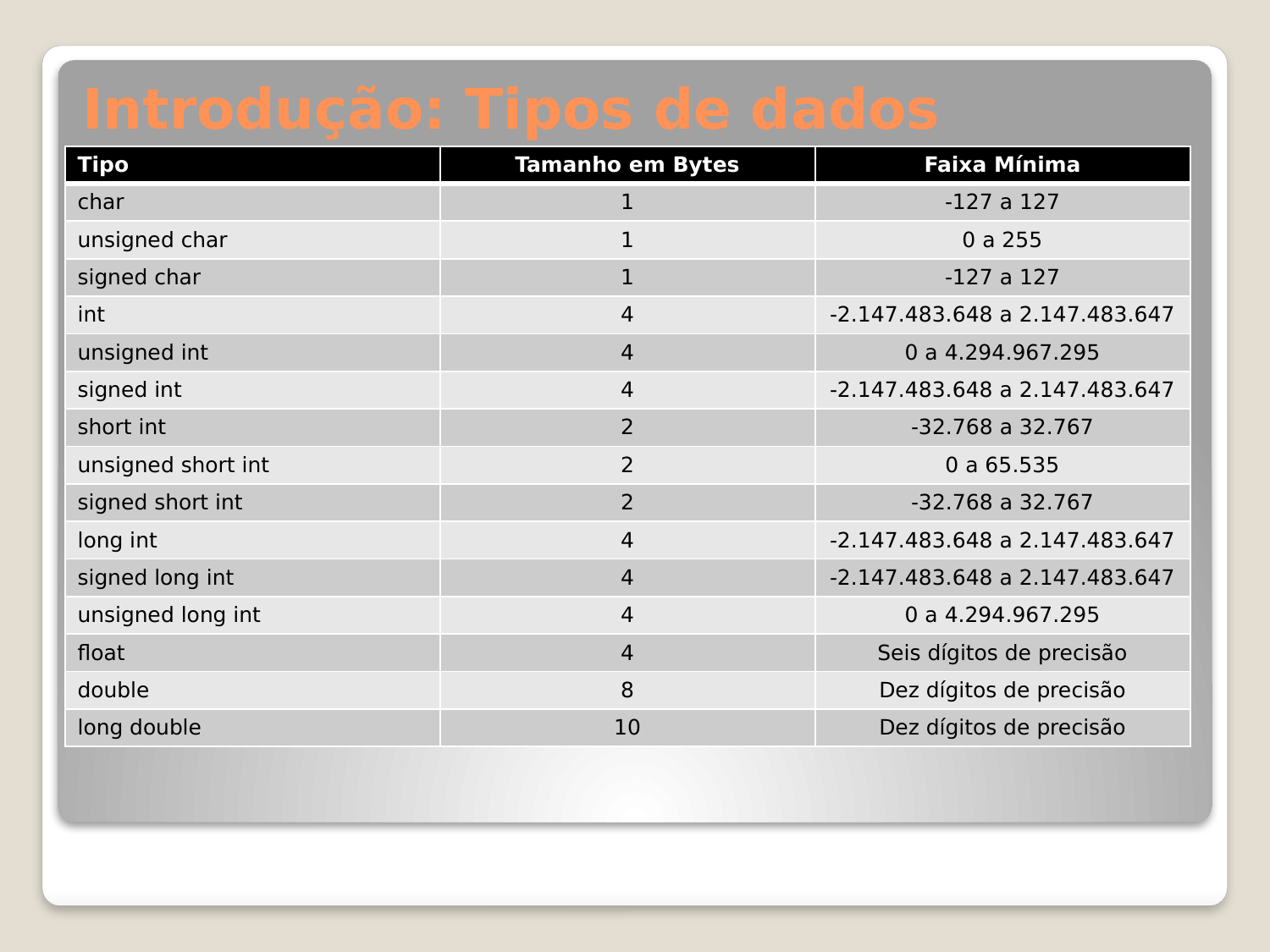

# Introdução: Tipos de dados
| Tipo | Tamanho em Bytes | Faixa Mínima |
| --- | --- | --- |
| char | 1 | -127 a 127 |
| unsigned char | 1 | 0 a 255 |
| signed char | 1 | -127 a 127 |
| int | 4 | -2.147.483.648 a 2.147.483.647 |
| unsigned int | 4 | 0 a 4.294.967.295 |
| signed int | 4 | -2.147.483.648 a 2.147.483.647 |
| short int | 2 | -32.768 a 32.767 |
| unsigned short int | 2 | 0 a 65.535 |
| signed short int | 2 | -32.768 a 32.767 |
| long int | 4 | -2.147.483.648 a 2.147.483.647 |
| signed long int | 4 | -2.147.483.648 a 2.147.483.647 |
| unsigned long int | 4 | 0 a 4.294.967.295 |
| float | 4 | Seis dígitos de precisão |
| double | 8 | Dez dígitos de precisão |
| long double | 10 | Dez dígitos de precisão |